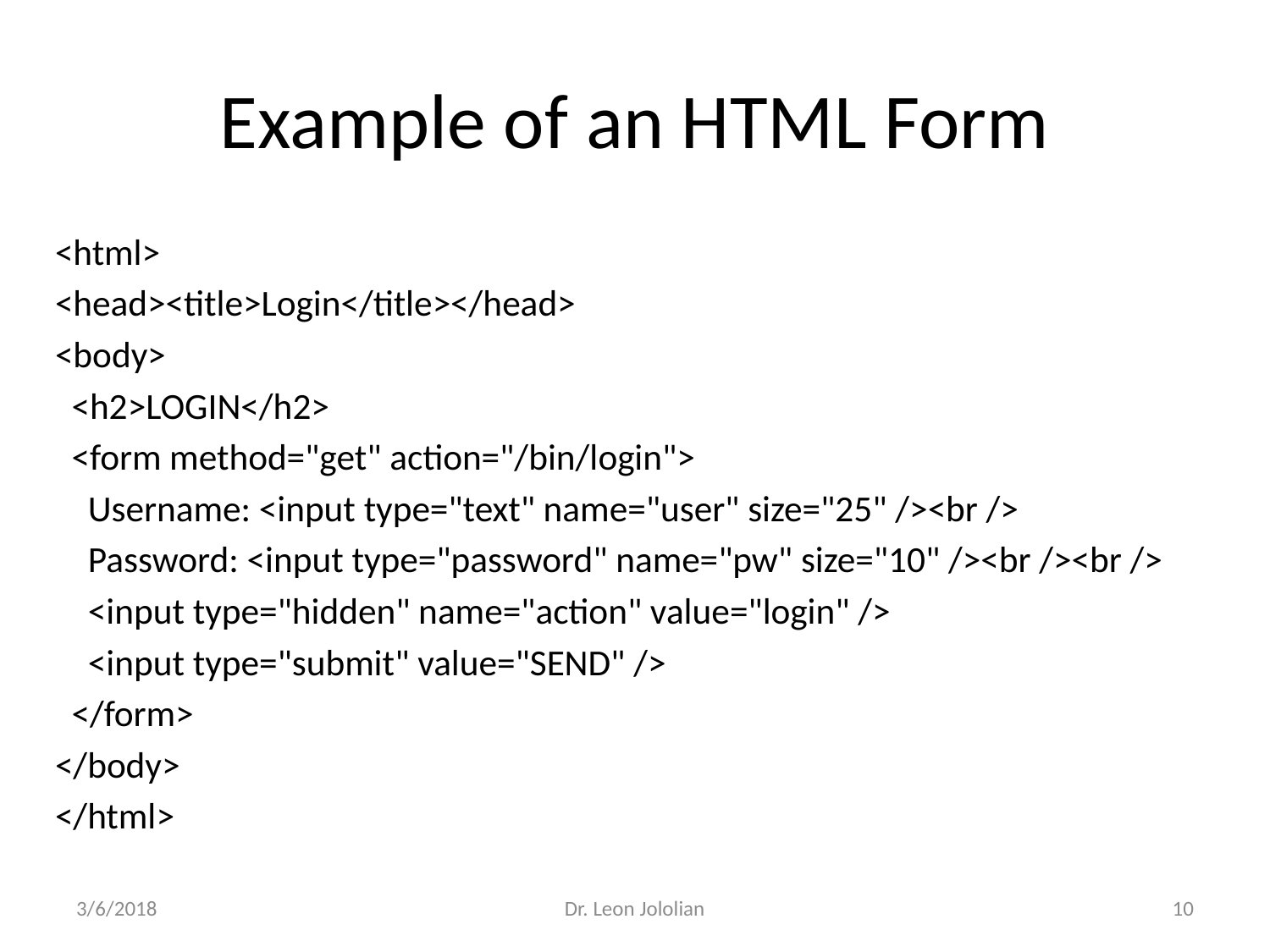

# Example of an HTML Form
<html>
<head><title>Login</title></head>
<body>
  <h2>LOGIN</h2>
  <form method="get" action="/bin/login">
    Username: <input type="text" name="user" size="25" /><br />
    Password: <input type="password" name="pw" size="10" /><br /><br />
    <input type="hidden" name="action" value="login" />
    <input type="submit" value="SEND" />
  </form>
</body>
</html>
3/6/2018
Dr. Leon Jololian
10